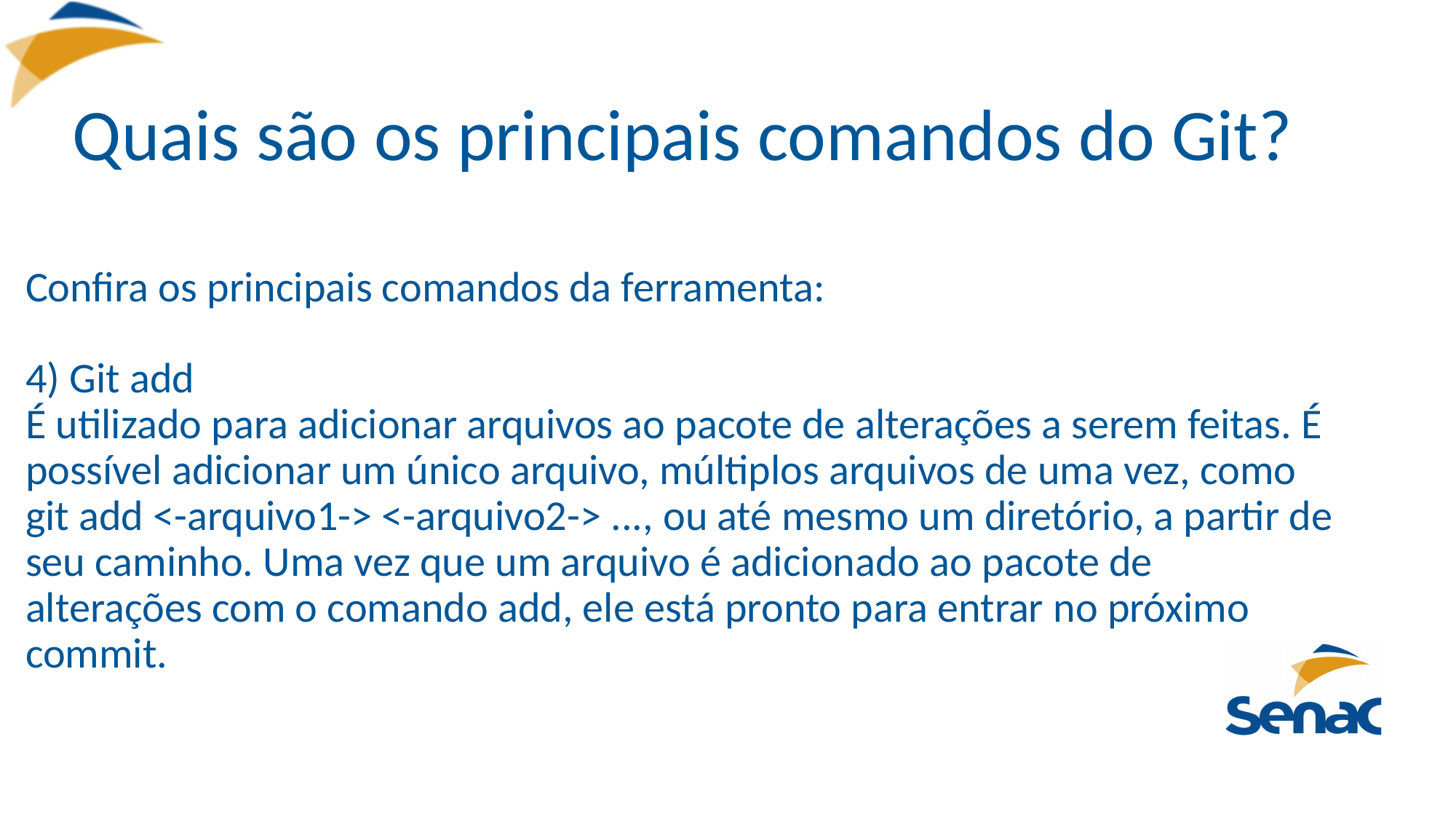

# Quais são os principais comandos do Git?
Confira os principais comandos da ferramenta:

4) Git add
É utilizado para adicionar arquivos ao pacote de alterações a serem feitas. É possível adicionar um único arquivo, múltiplos arquivos de uma vez, como git add <-arquivo1-> <-arquivo2-> ..., ou até mesmo um diretório, a partir de seu caminho. Uma vez que um arquivo é adicionado ao pacote de alterações com o comando add, ele está pronto para entrar no próximo commit.